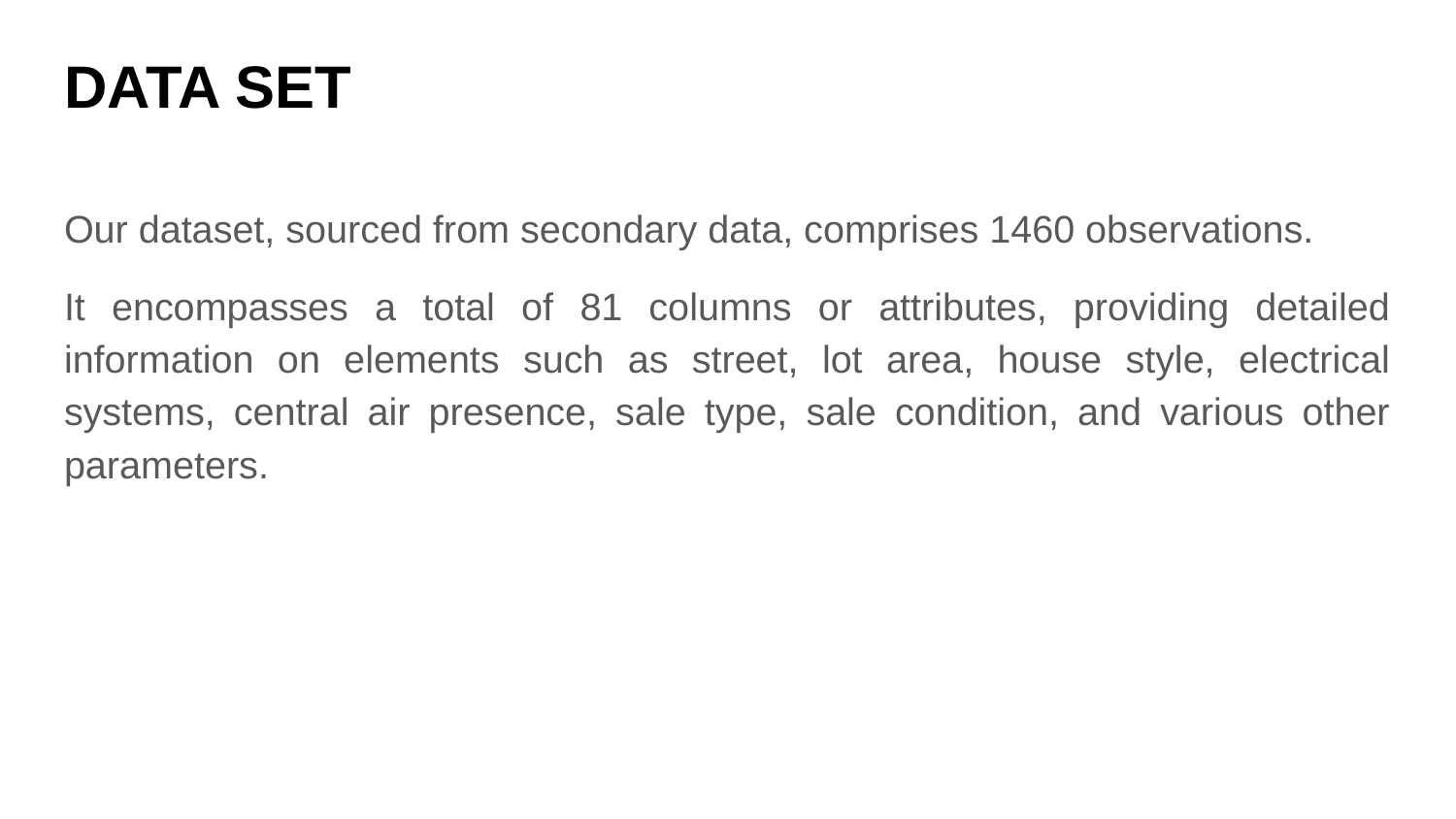

# DATA SET
Our dataset, sourced from secondary data, comprises 1460 observations.
It encompasses a total of 81 columns or attributes, providing detailed information on elements such as street, lot area, house style, electrical systems, central air presence, sale type, sale condition, and various other parameters.